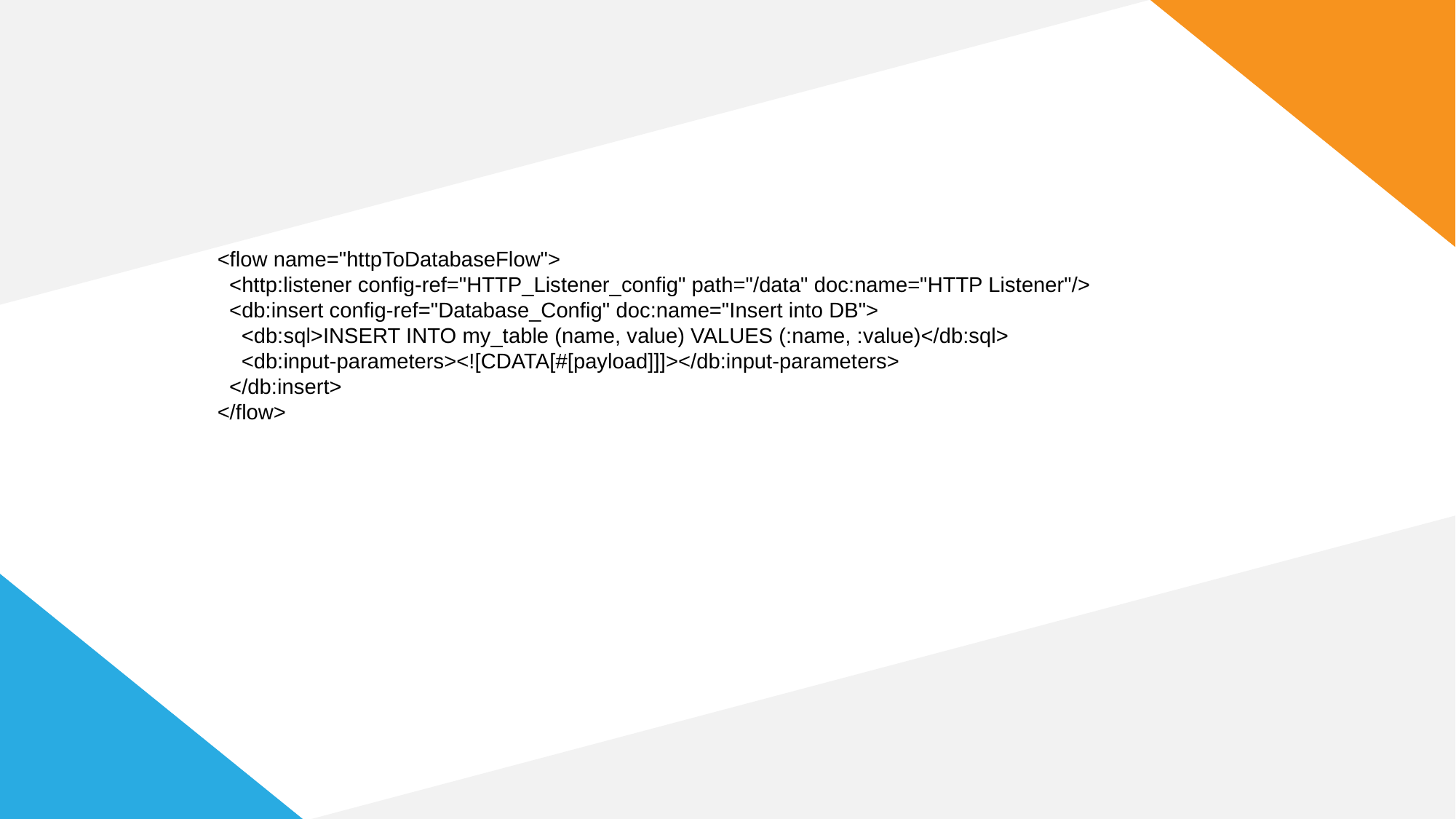

#
<flow name="httpToDatabaseFlow">
  <http:listener config-ref="HTTP_Listener_config" path="/data" doc:name="HTTP Listener"/>
  <db:insert config-ref="Database_Config" doc:name="Insert into DB">
    <db:sql>INSERT INTO my_table (name, value) VALUES (:name, :value)</db:sql>
    <db:input-parameters><![CDATA[#[payload]]]></db:input-parameters>
  </db:insert>
</flow>